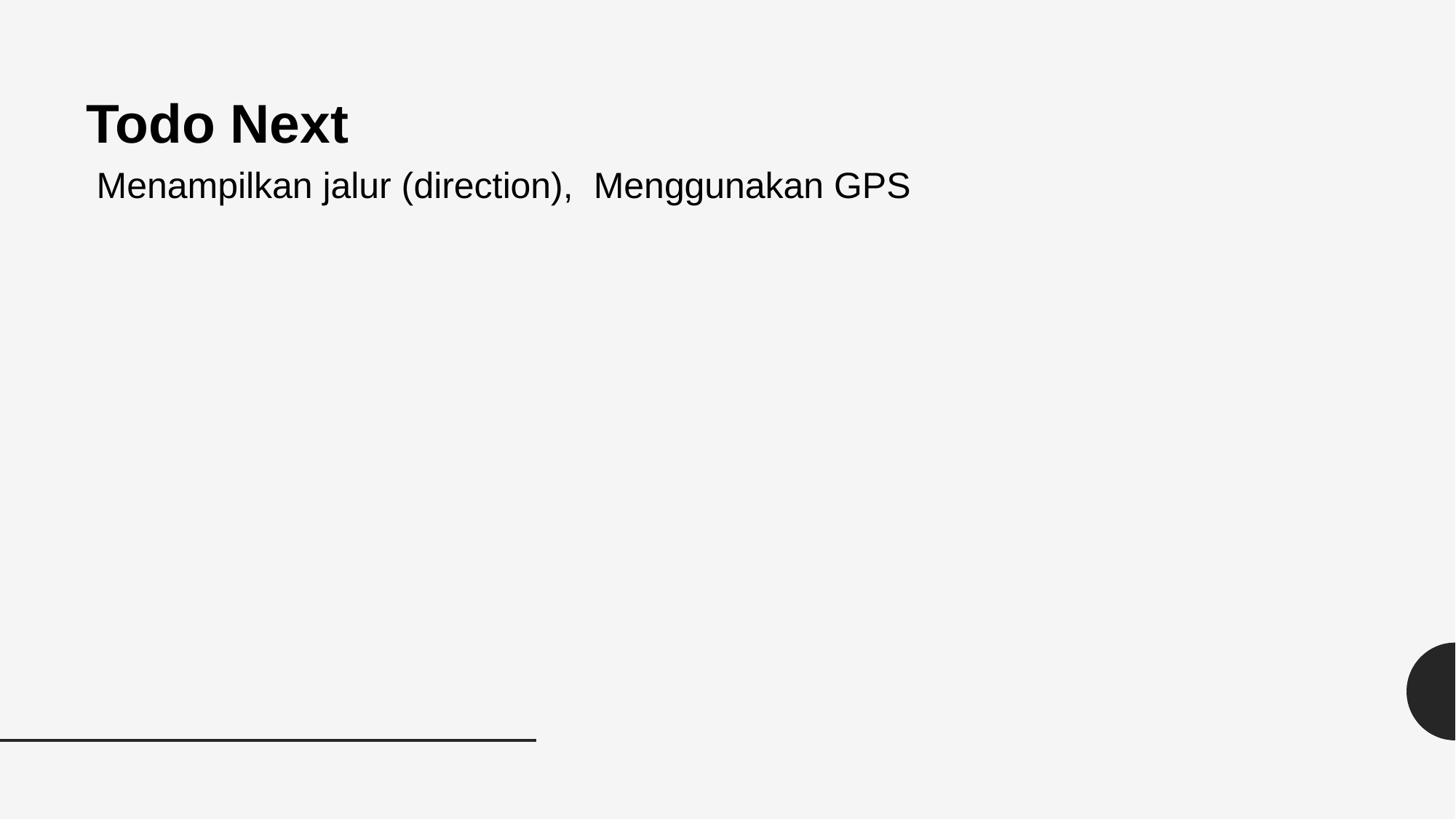

Todo Next
 Menampilkan jalur (direction),  Menggunakan GPS